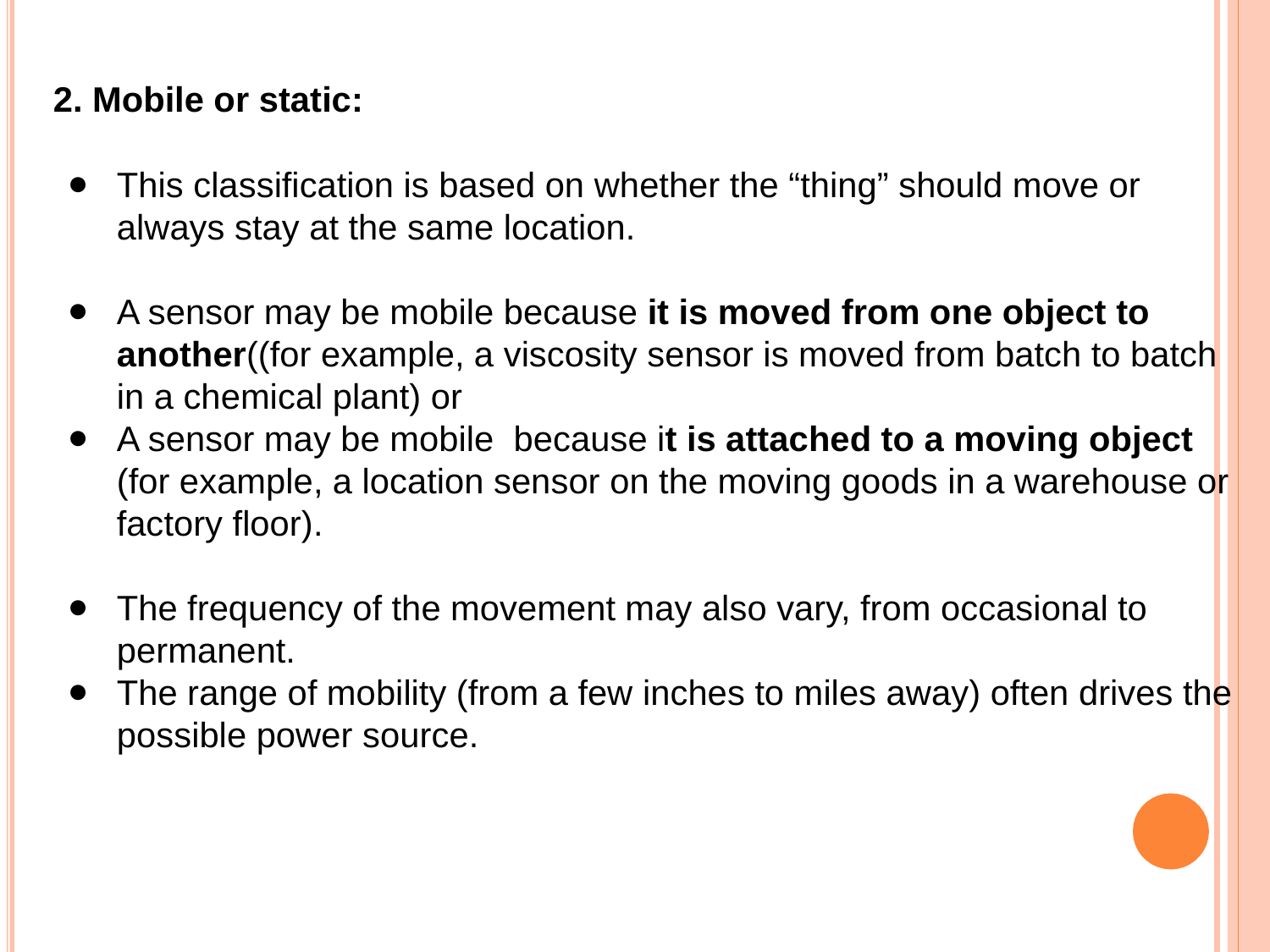

2. Mobile or static:

This classification is based on whether the “thing” should move or always stay at the same location.

A sensor may be mobile because it is moved from one object to another((for example, a viscosity sensor is moved from batch to batch in a chemical plant) or
A sensor may be mobile  because it is attached to a moving object    (for example, a location sensor on the moving goods in a warehouse or factory floor).

The frequency of the movement may also vary, from occasional to permanent.
The range of mobility (from a few inches to miles away) often drives the possible power source.